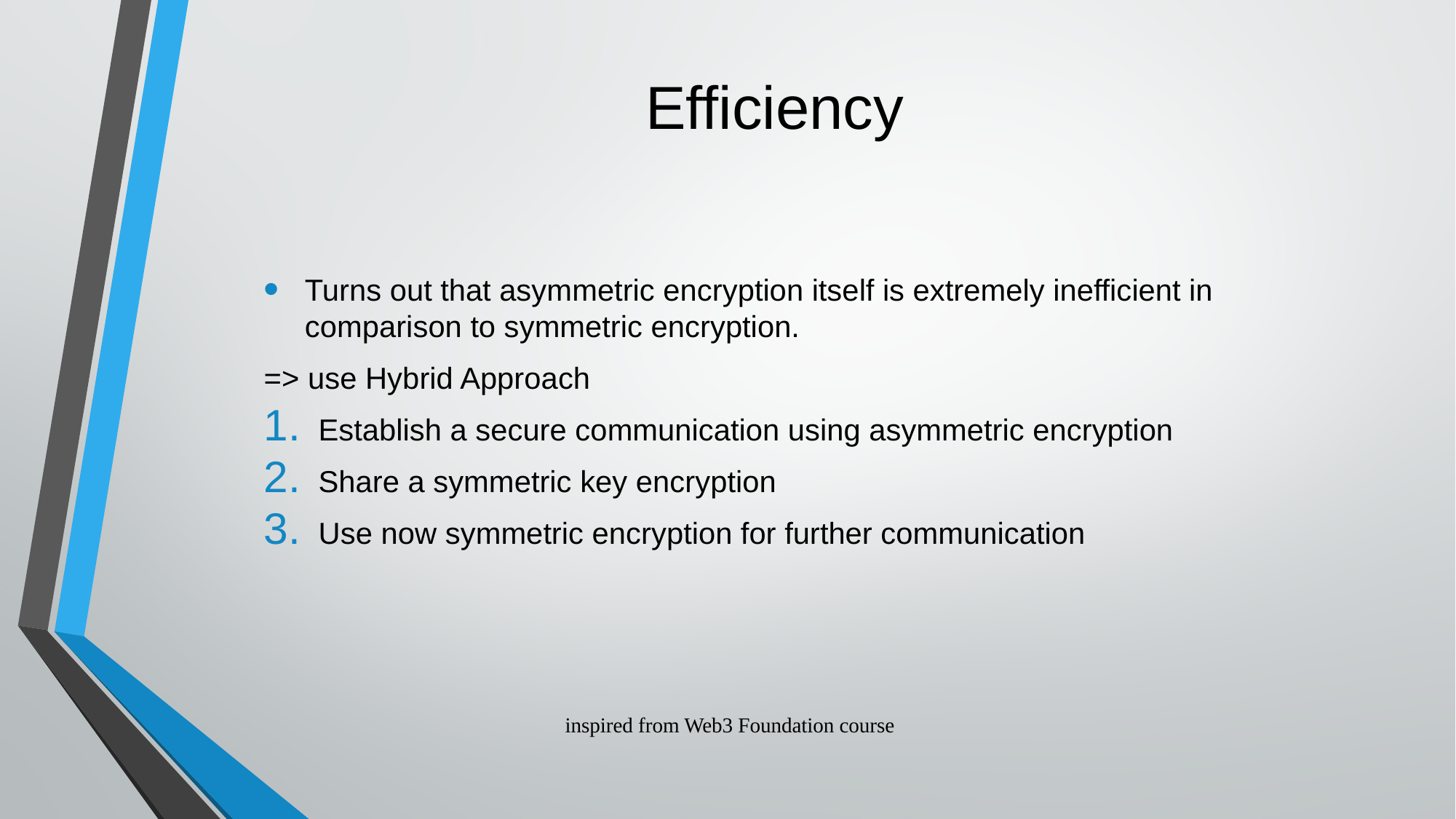

# Efficiency
Turns out that asymmetric encryption itself is extremely inefficient in comparison to symmetric encryption.
=> use Hybrid Approach
Establish a secure communication using asymmetric encryption
Share a symmetric key encryption
Use now symmetric encryption for further communication
inspired from Web3 Foundation course